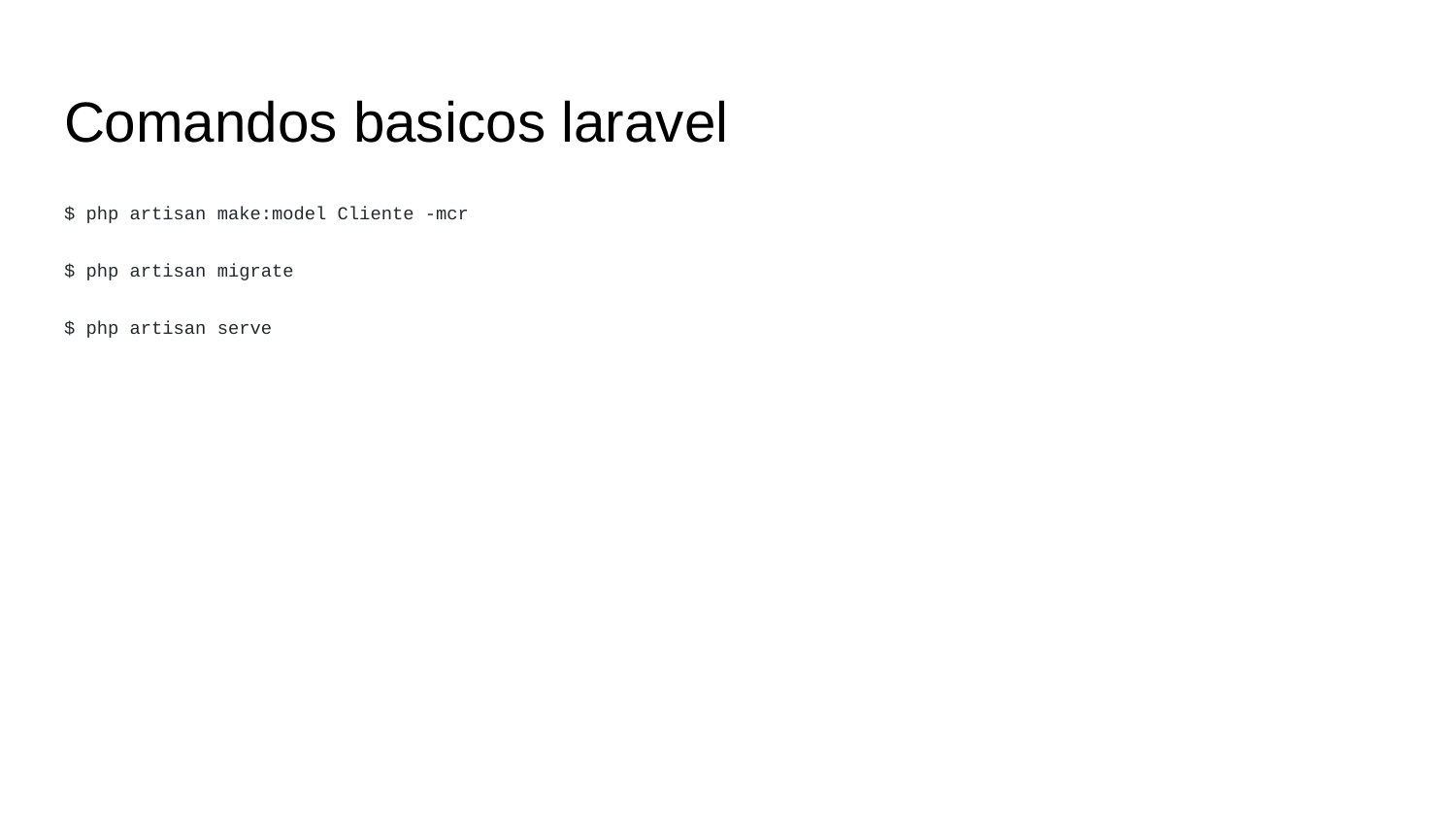

# Comandos basicos laravel
$ php artisan make:model Cliente -mcr
$ php artisan migrate
$ php artisan serve